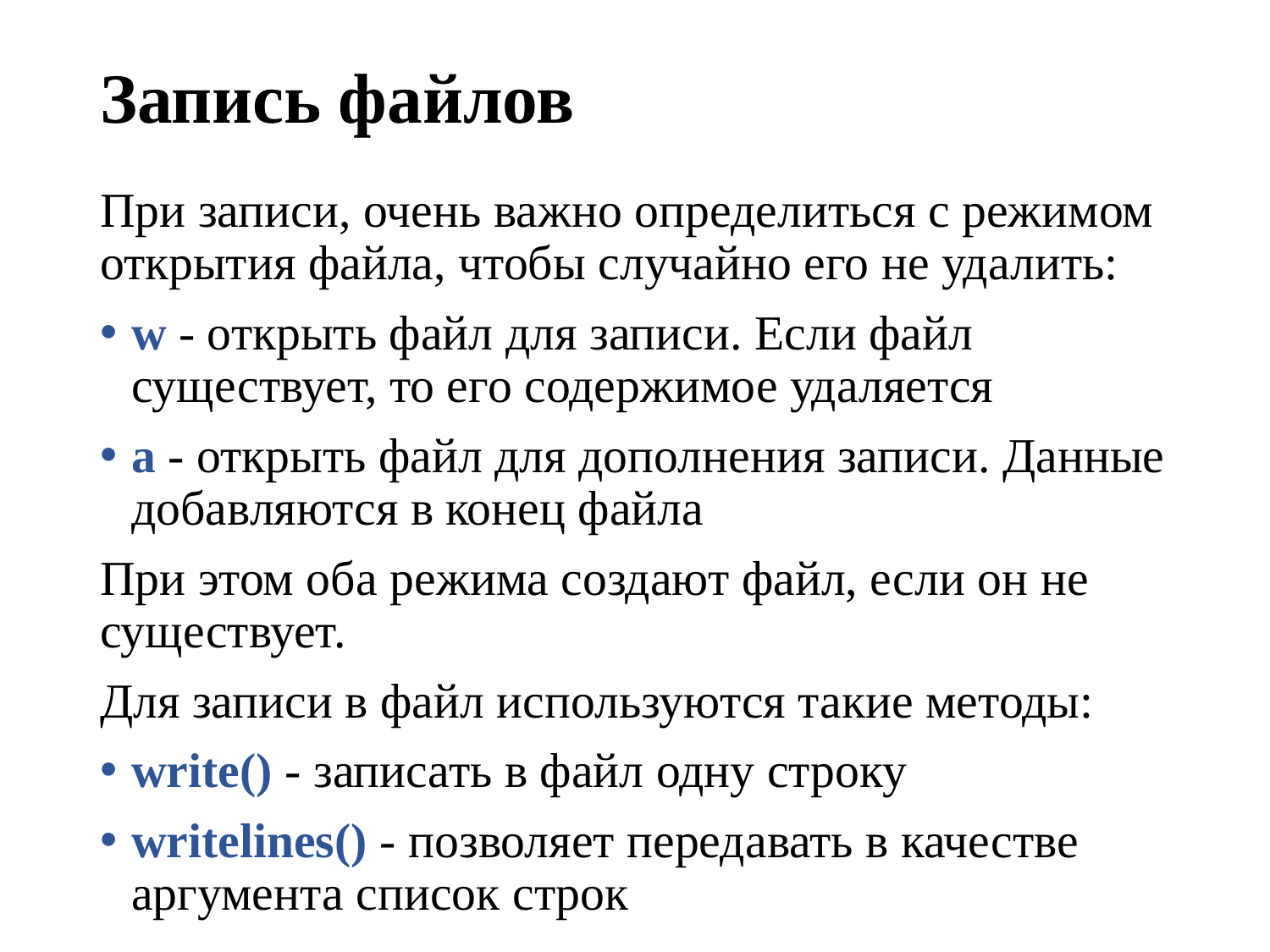

# Запись файлов
При записи, очень важно определиться с режимом открытия файла, чтобы случайно его не удалить:
w - открыть файл для записи. Если файл существует, то его содержимое удаляется
a - открыть файл для дополнения записи. Данные добавляются в конец файла
При этом оба режима создают файл, если он не существует.
Для записи в файл используются такие методы:
write() - записать в файл одну строку
writelines() - позволяет передавать в качестве аргумента список строк